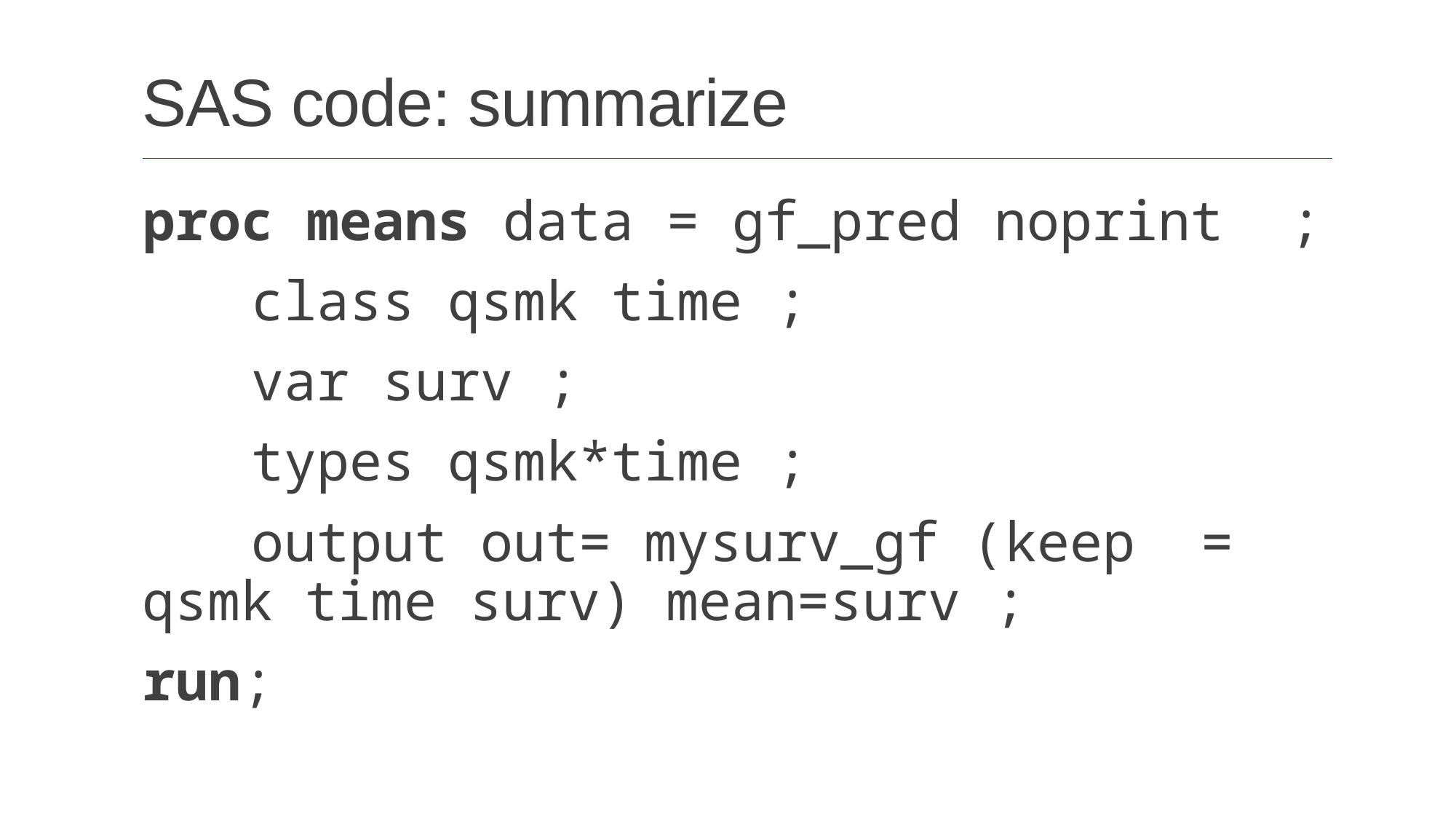

# SAS code: summarize
proc means data = gf_pred noprint  ;
	class qsmk time ;
	var surv ;
	types qsmk*time ;
	output out= mysurv_gf (keep  = qsmk time surv) mean=surv ;
run;